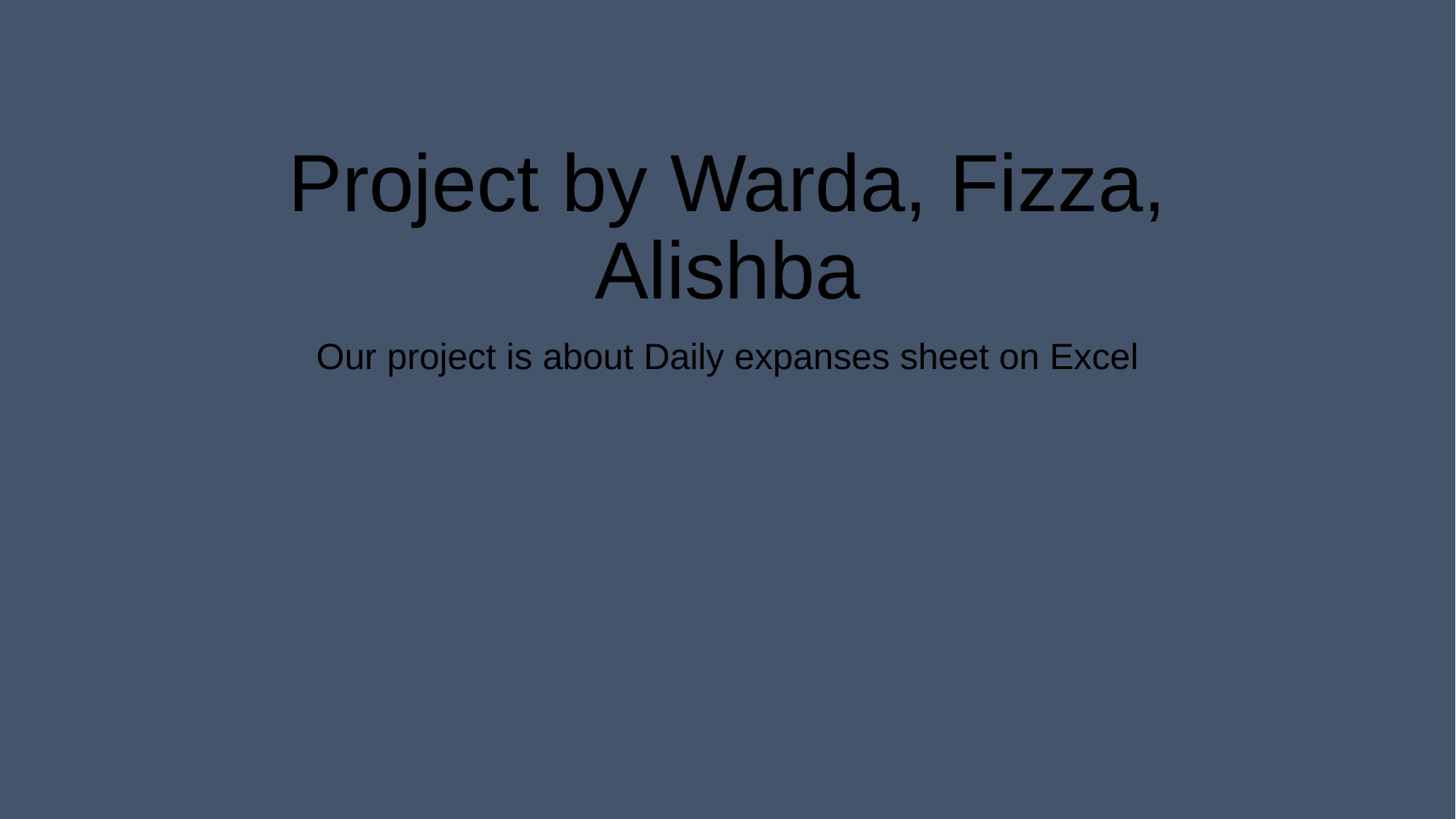

# Project by Warda, Fizza, Alishba
Our project is about Daily expanses sheet on Excel